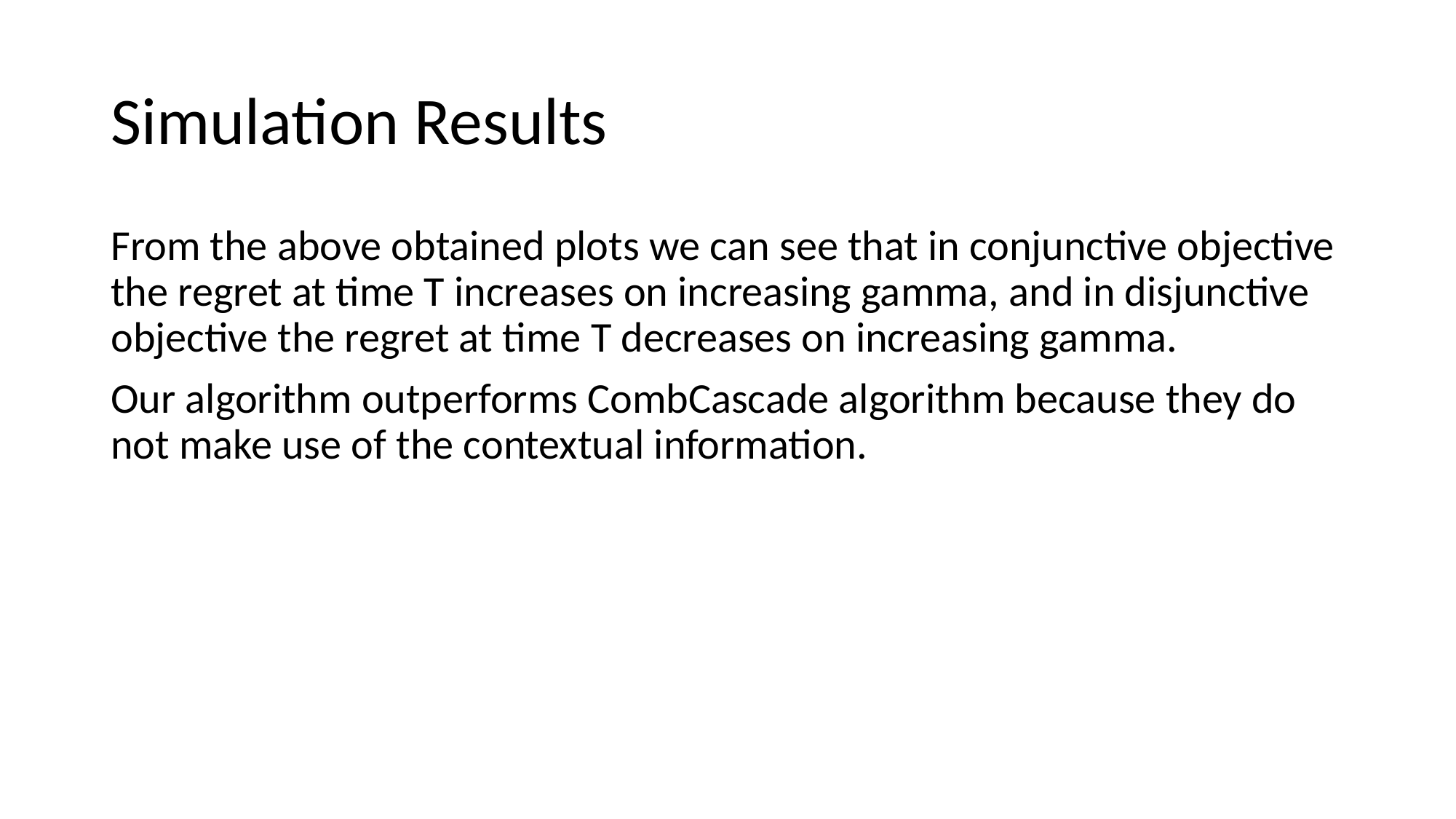

# Simulation Results
From the above obtained plots we can see that in conjunctive objective the regret at time T increases on increasing gamma, and in disjunctive objective the regret at time T decreases on increasing gamma.
Our algorithm outperforms CombCascade algorithm because they do not make use of the contextual information.